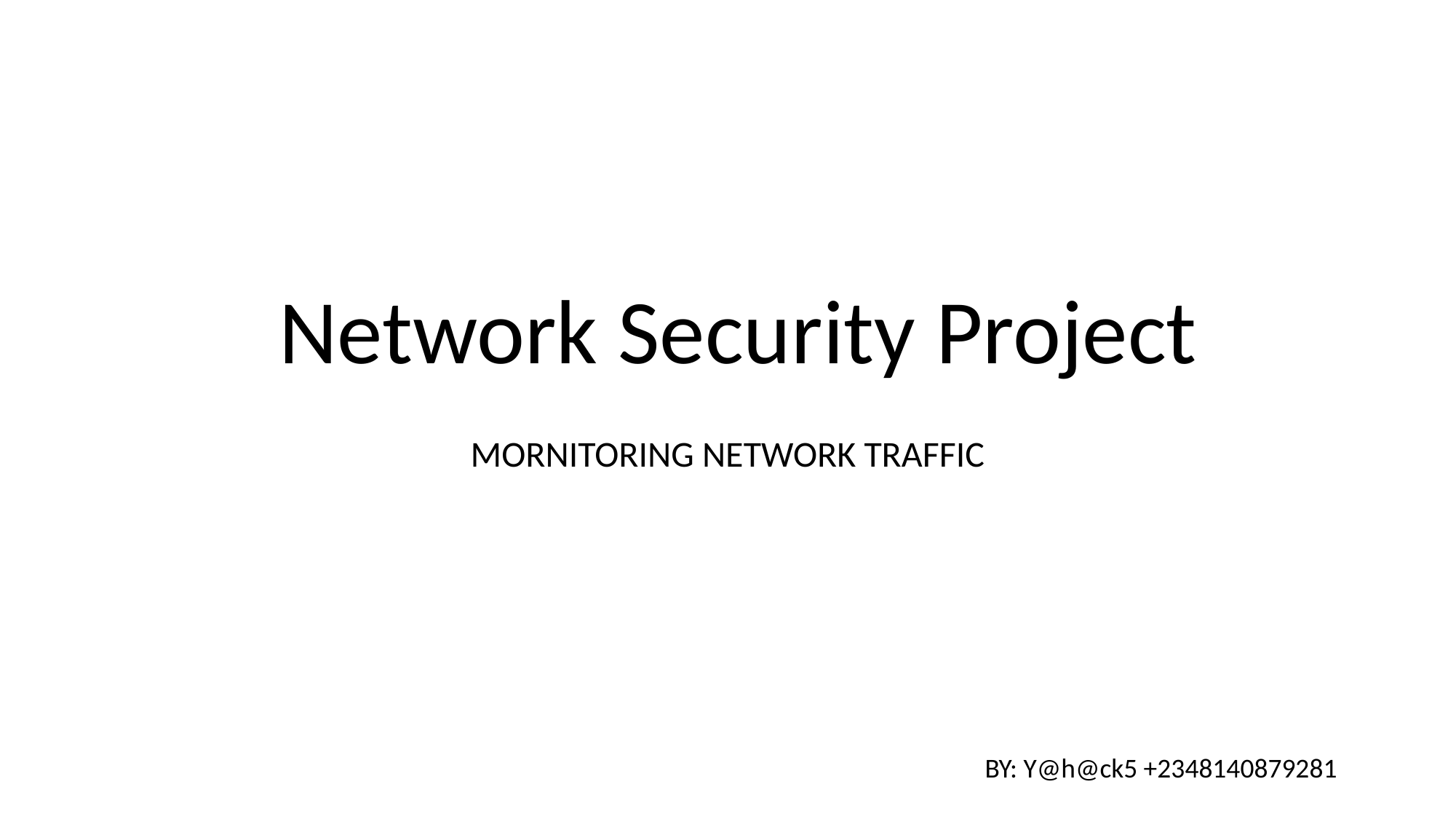

# Network Security Project
MORNITORING NETWORK TRAFFIC
BY: Y@h@ck5 +2348140879281